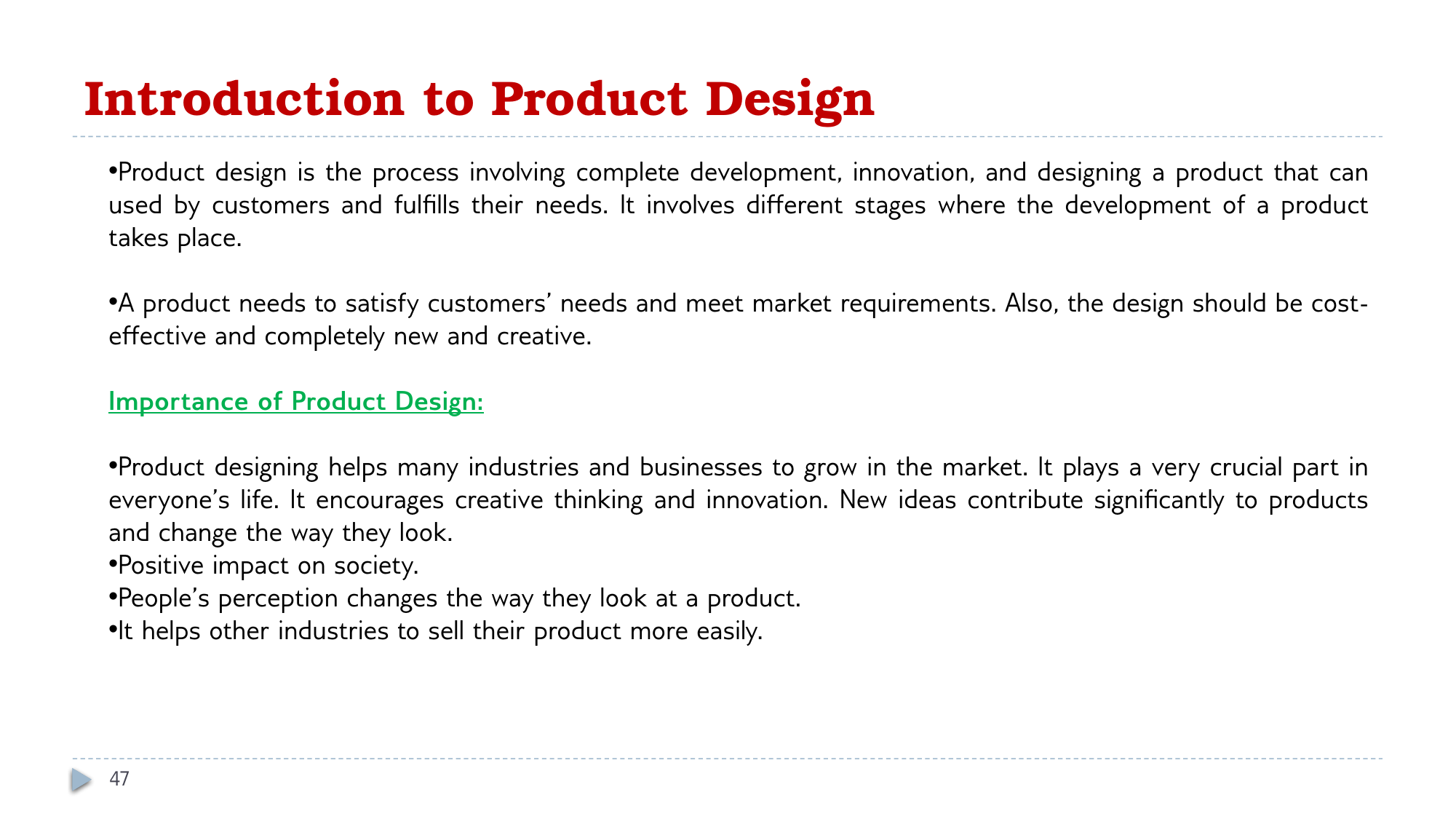

# Introduction to Product Design

Product design is the process involving complete development, innovation, and designing a product that can used by customers and fulfills their needs. It involves different stages where the development of a product takes place.

A product needs to satisfy customers’ needs and meet market requirements. Also, the design should be cost-effective and completely new and creative.

Importance of Product Design:

Product designing helps many industries and businesses to grow in the market. It plays a very crucial part in everyone’s life. It encourages creative thinking and innovation. New ideas contribute significantly to products and change the way they look.
Positive impact on society.
People’s perception changes the way they look at a product.
It helps other industries to sell their product more easily.

47